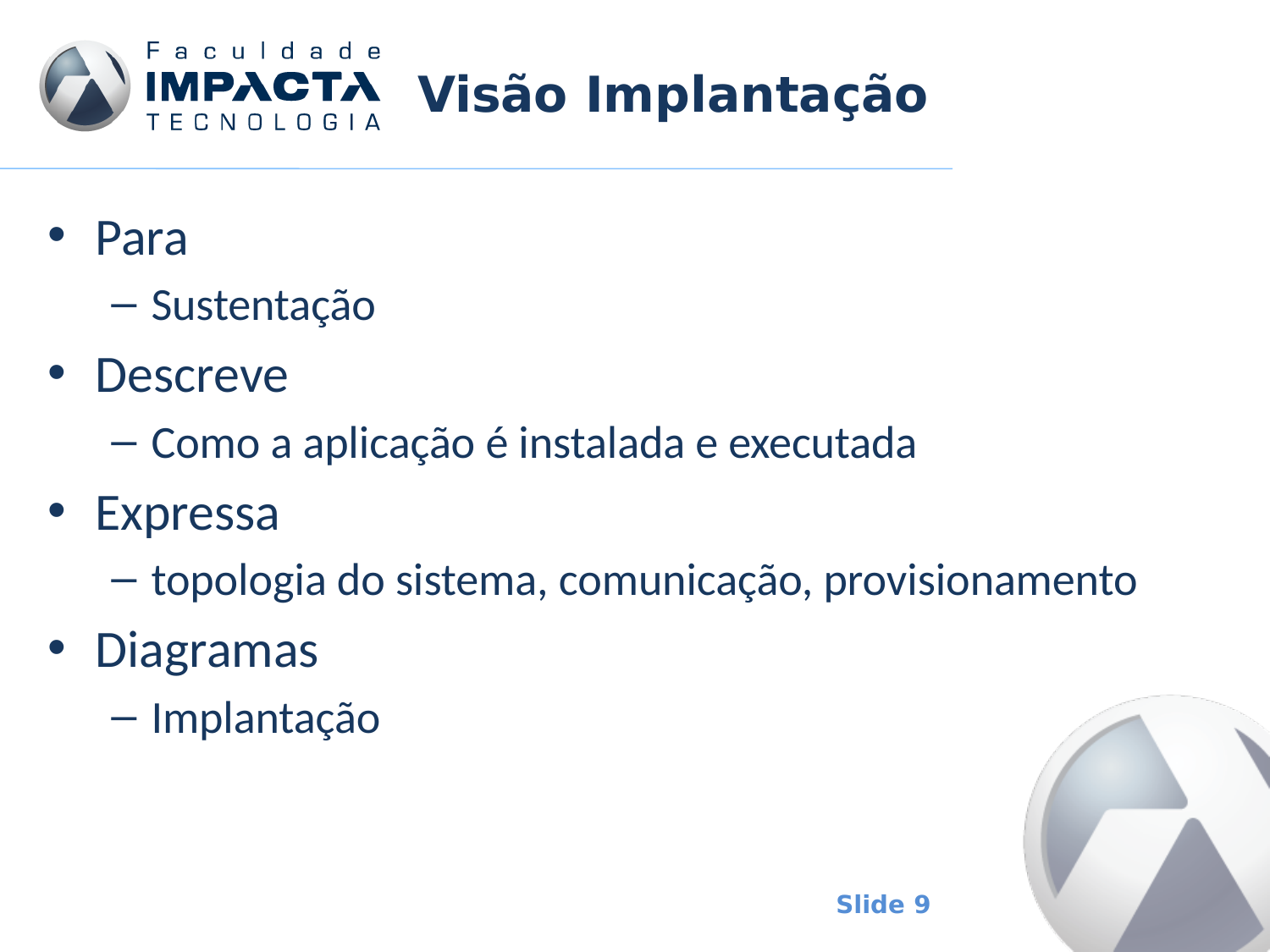

# Visão Implantação
Para
Sustentação
Descreve
Como a aplicação é instalada e executada
Expressa
topologia do sistema, comunicação, provisionamento
Diagramas
Implantação